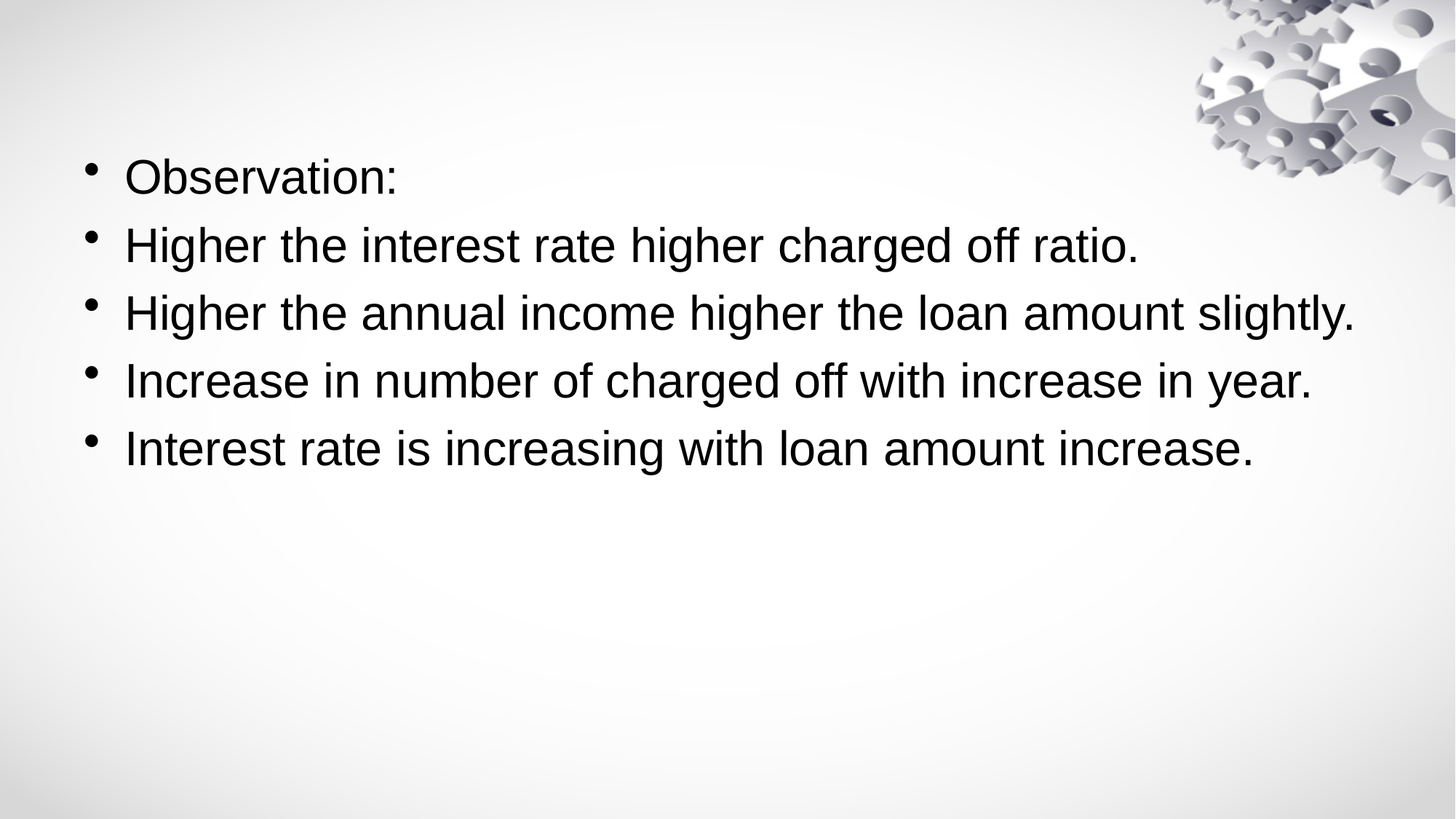

#
Observation:
Higher the interest rate higher charged off ratio.
Higher the annual income higher the loan amount slightly.
Increase in number of charged off with increase in year.
Interest rate is increasing with loan amount increase.